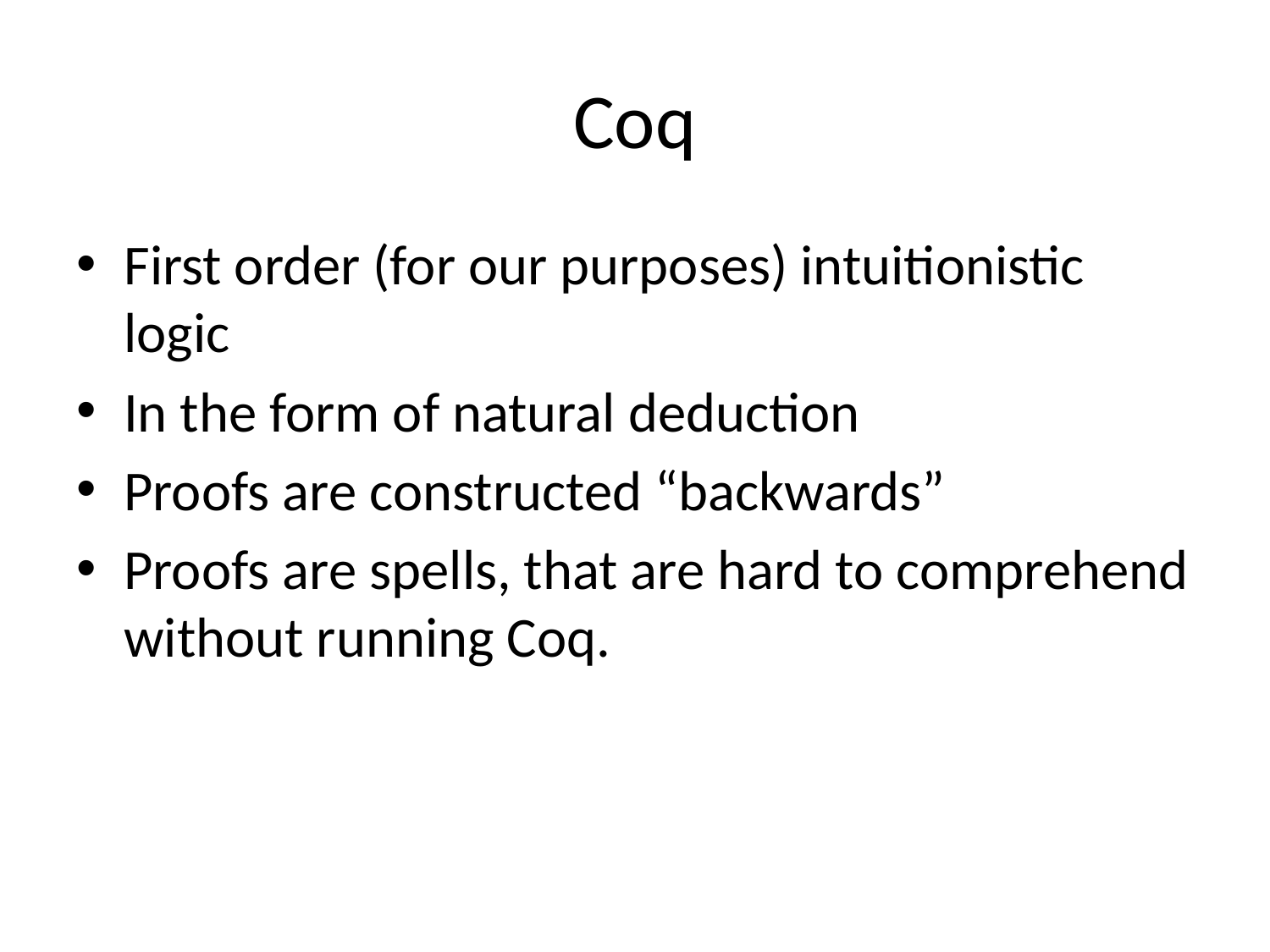

# Coq
First order (for our purposes) intuitionistic logic
In the form of natural deduction
Proofs are constructed “backwards”
Proofs are spells, that are hard to comprehend without running Coq.